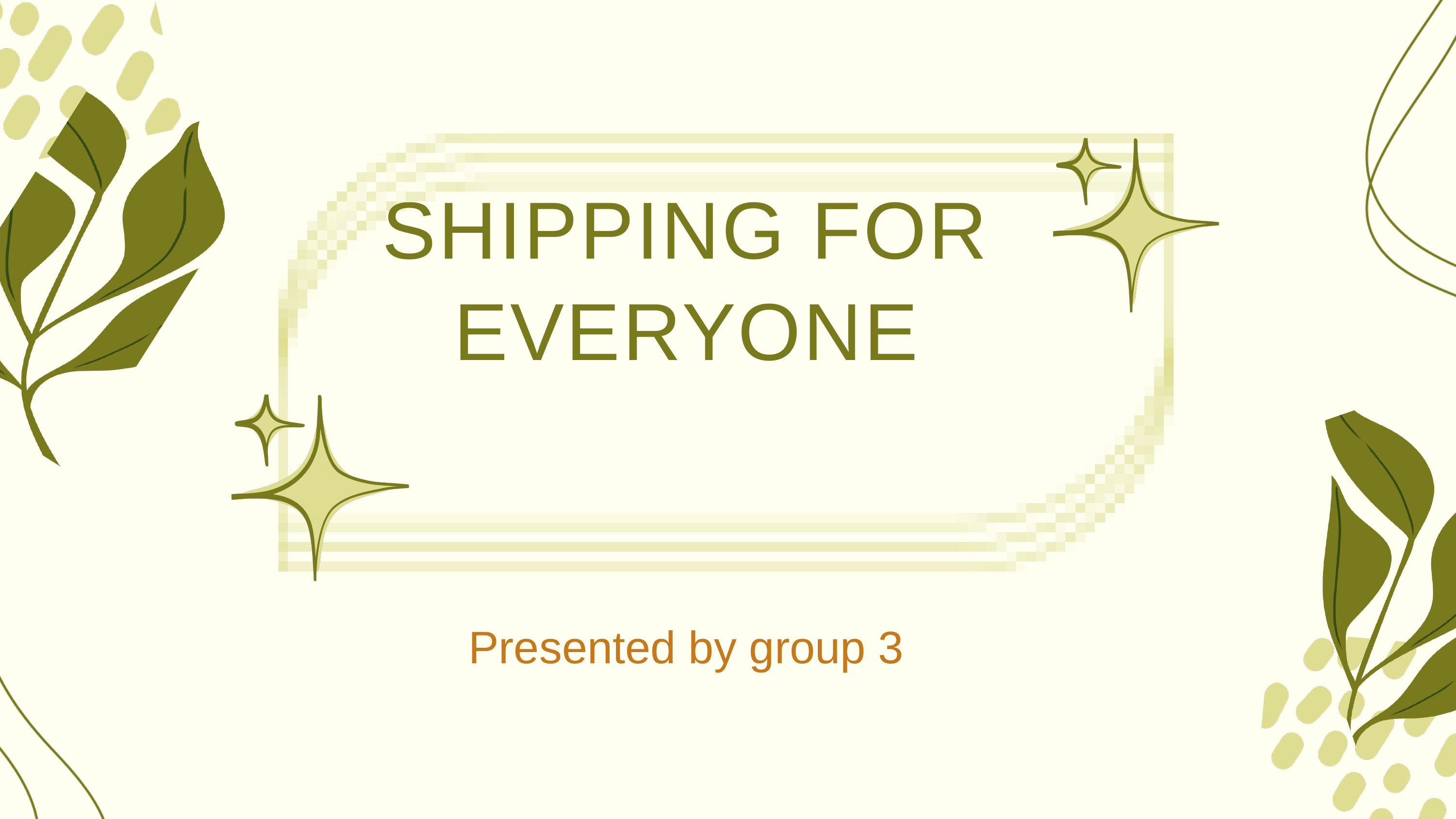

SHIPPING FOR EVERYONE

Presented by group 3